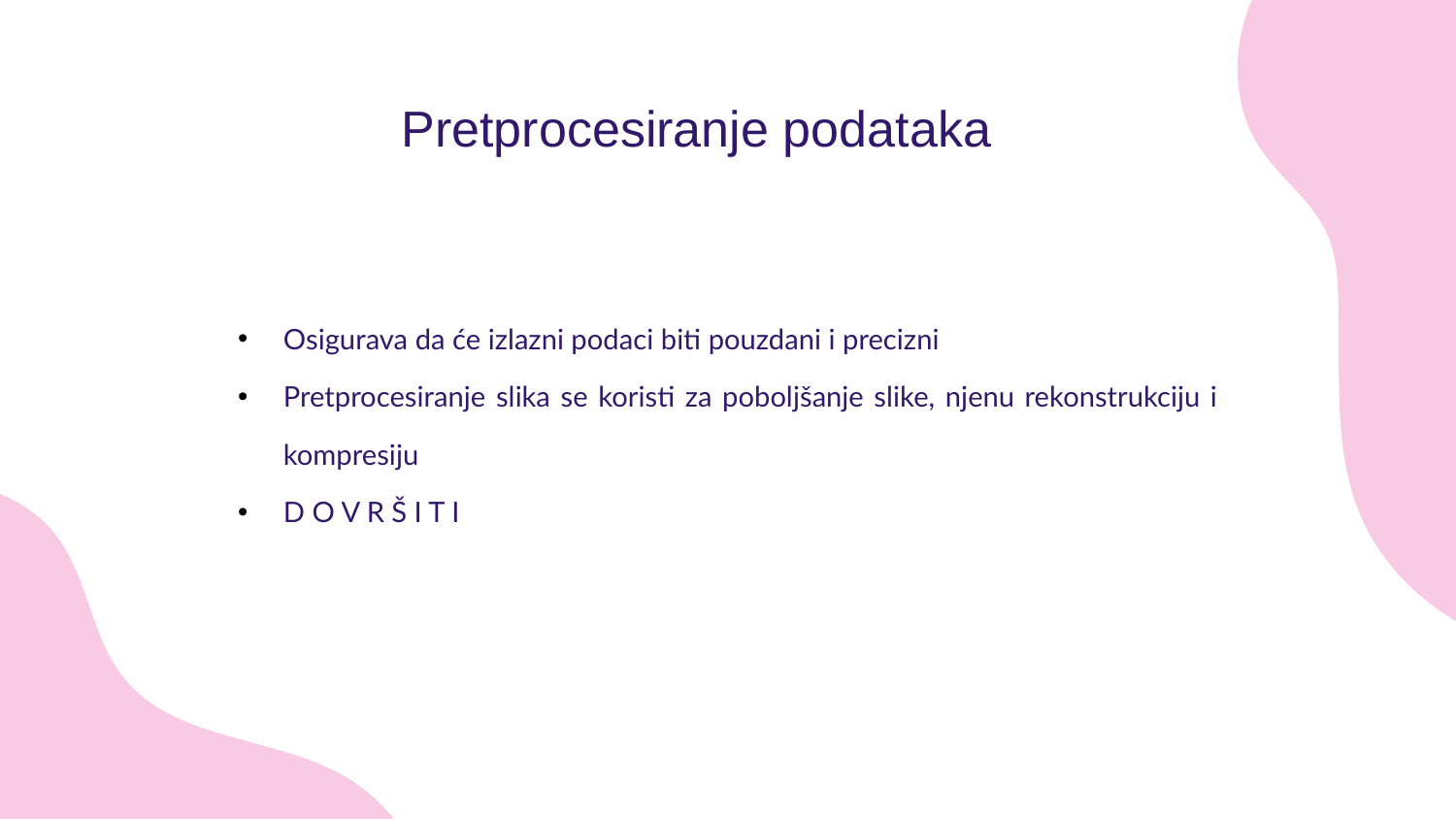

# Pretprocesiranje podataka
Osigurava da će izlazni podaci biti pouzdani i precizni
Pretprocesiranje slika se koristi za poboljšanje slike, njenu rekonstrukciju i kompresiju
D O V R Š I T I